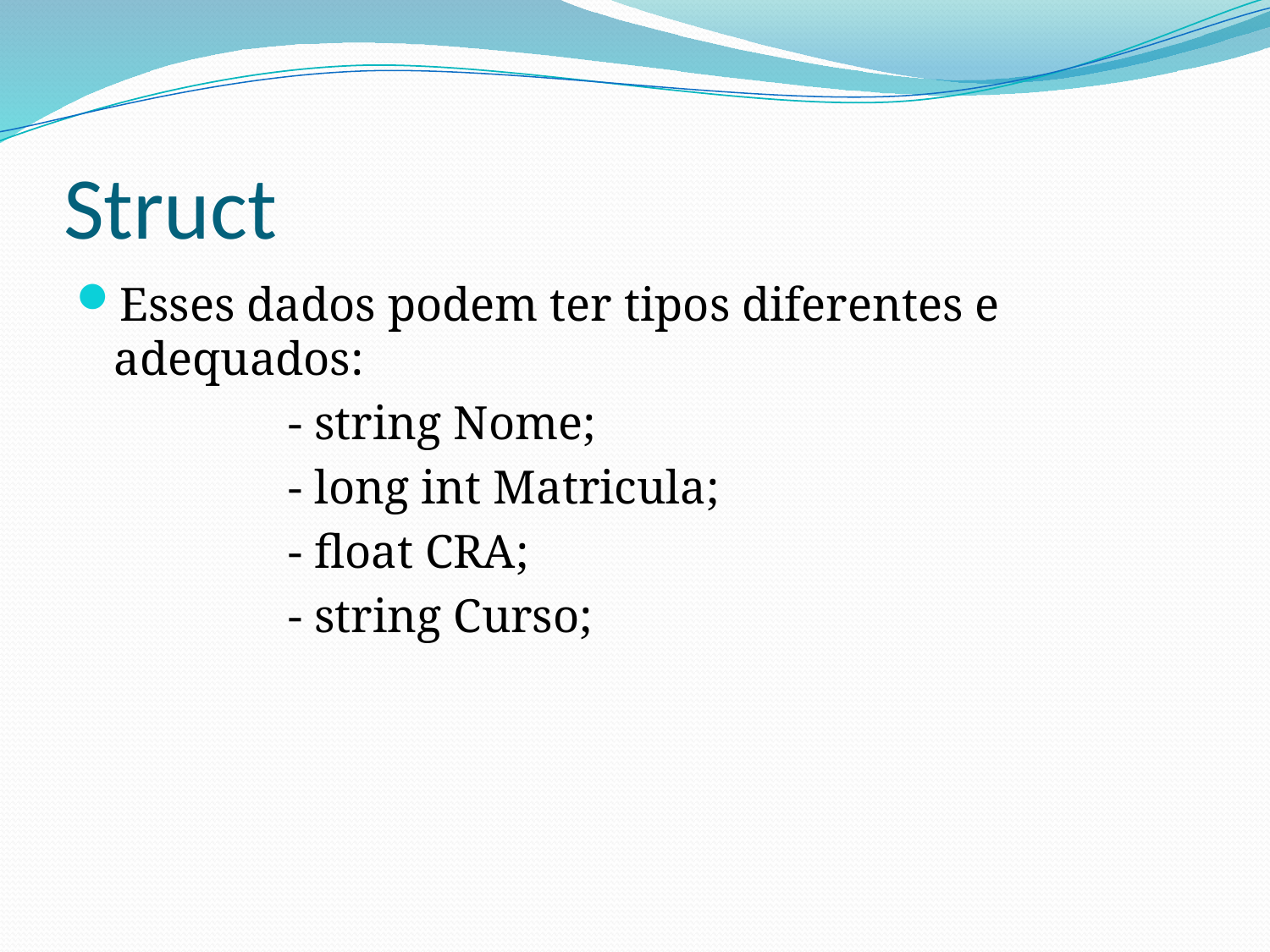

# Struct
Esses dados podem ter tipos diferentes e adequados:
		    - string Nome;
		    - long int Matricula;
		    - float CRA;
		    - string Curso;